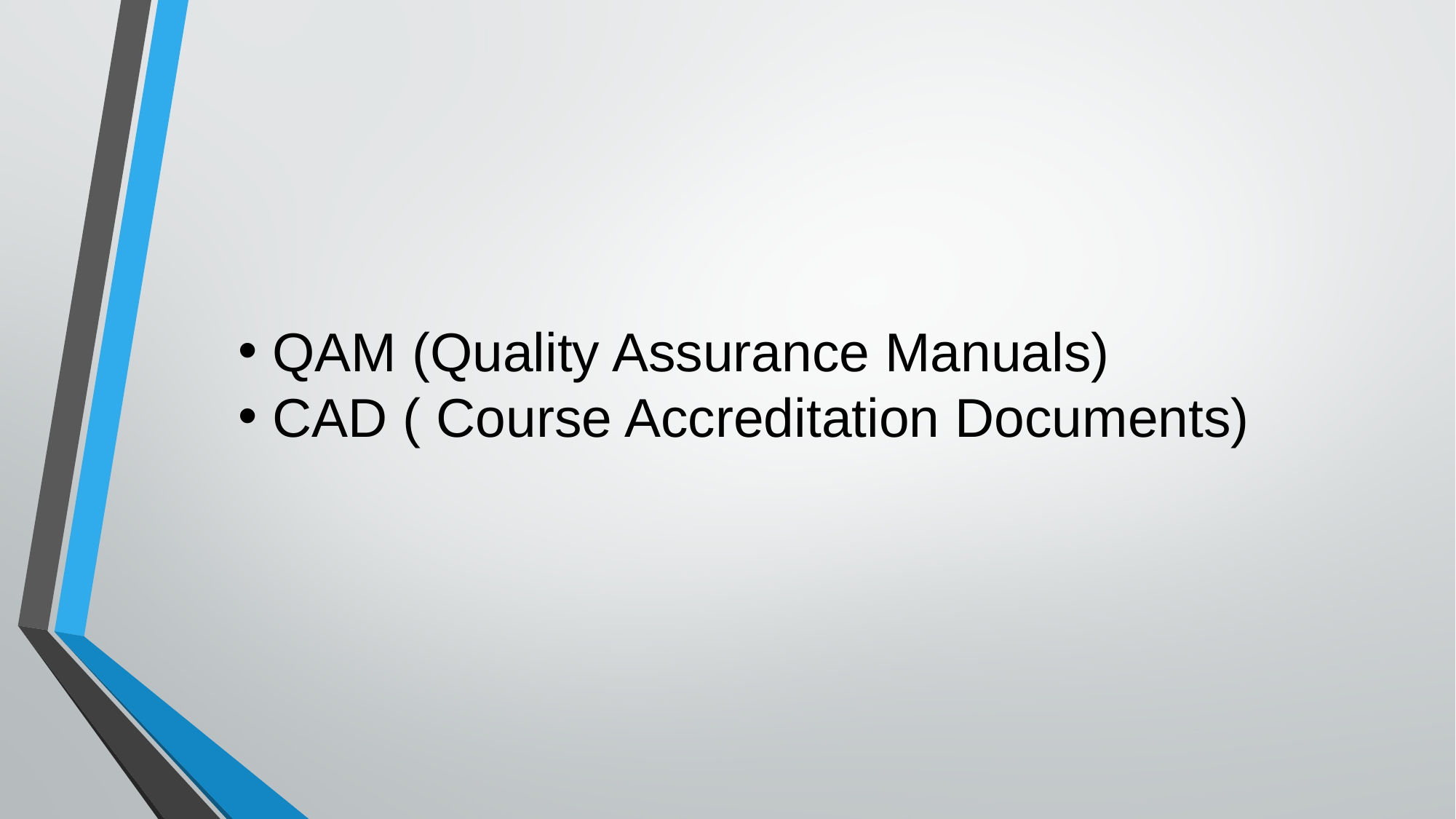

QAM (Quality Assurance Manuals)
CAD ( Course Accreditation Documents)